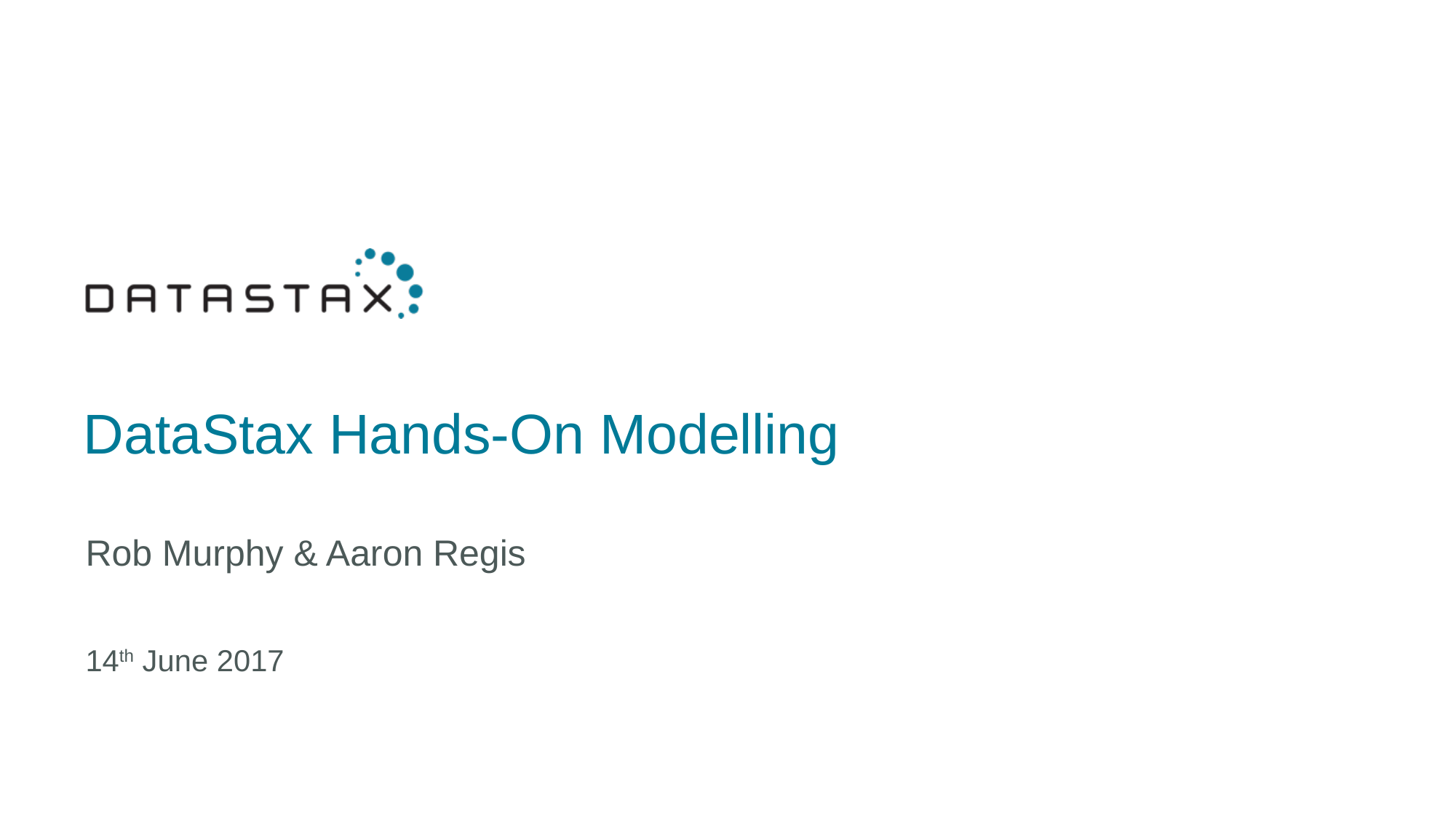

# DataStax Hands-On Modelling
Rob Murphy & Aaron Regis

14th June 2017